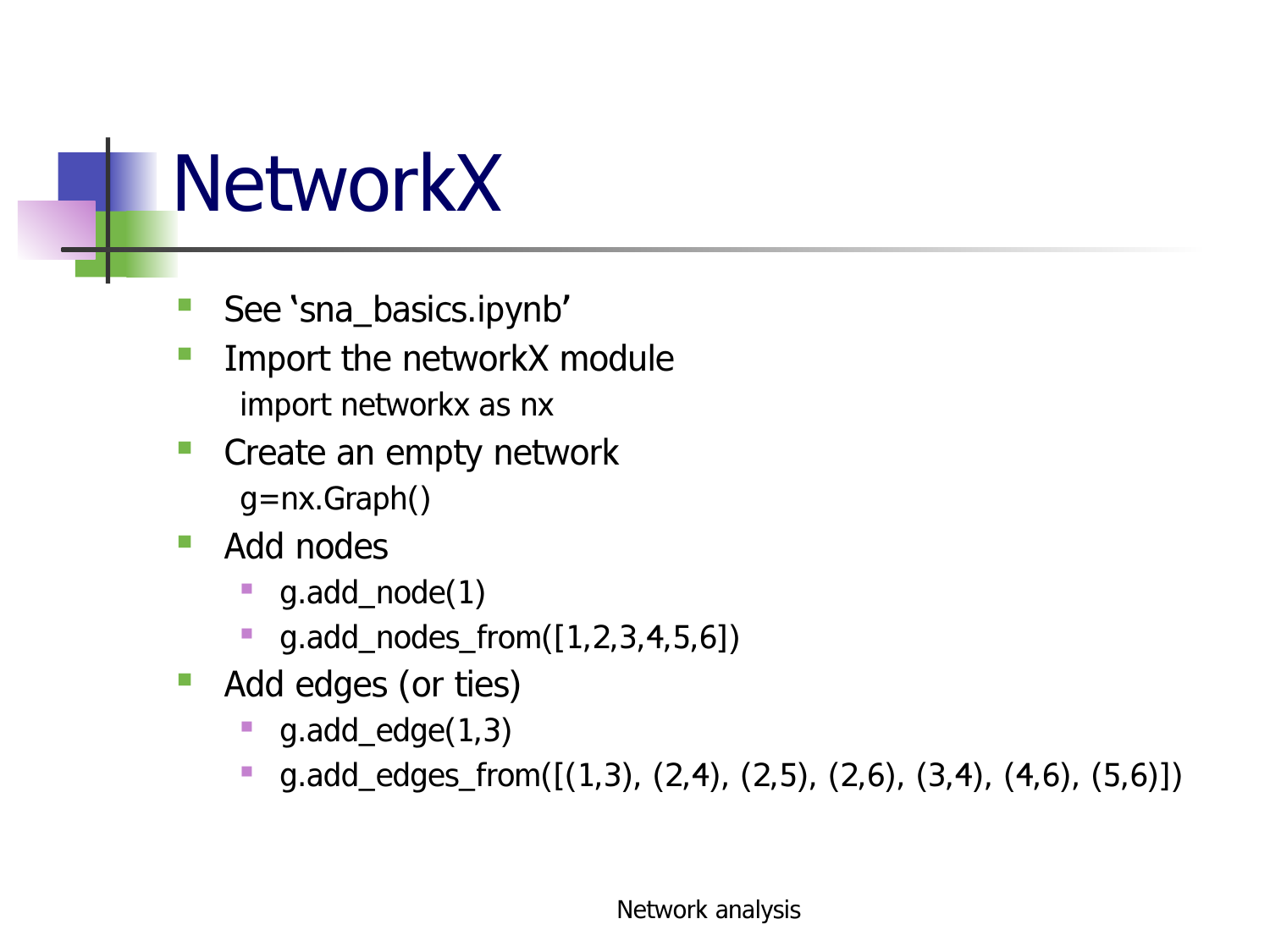

# NetworkX
See ‘sna_basics.ipynb’
Import the networkX module
import networkx as nx
Create an empty network
g=nx.Graph()
Add nodes
g.add_node(1)
g.add_nodes_from([1,2,3,4,5,6])
Add edges (or ties)
g.add_edge(1,3)
g.add_edges_from([(1,3), (2,4), (2,5), (2,6), (3,4), (4,6), (5,6)])

Network analysis